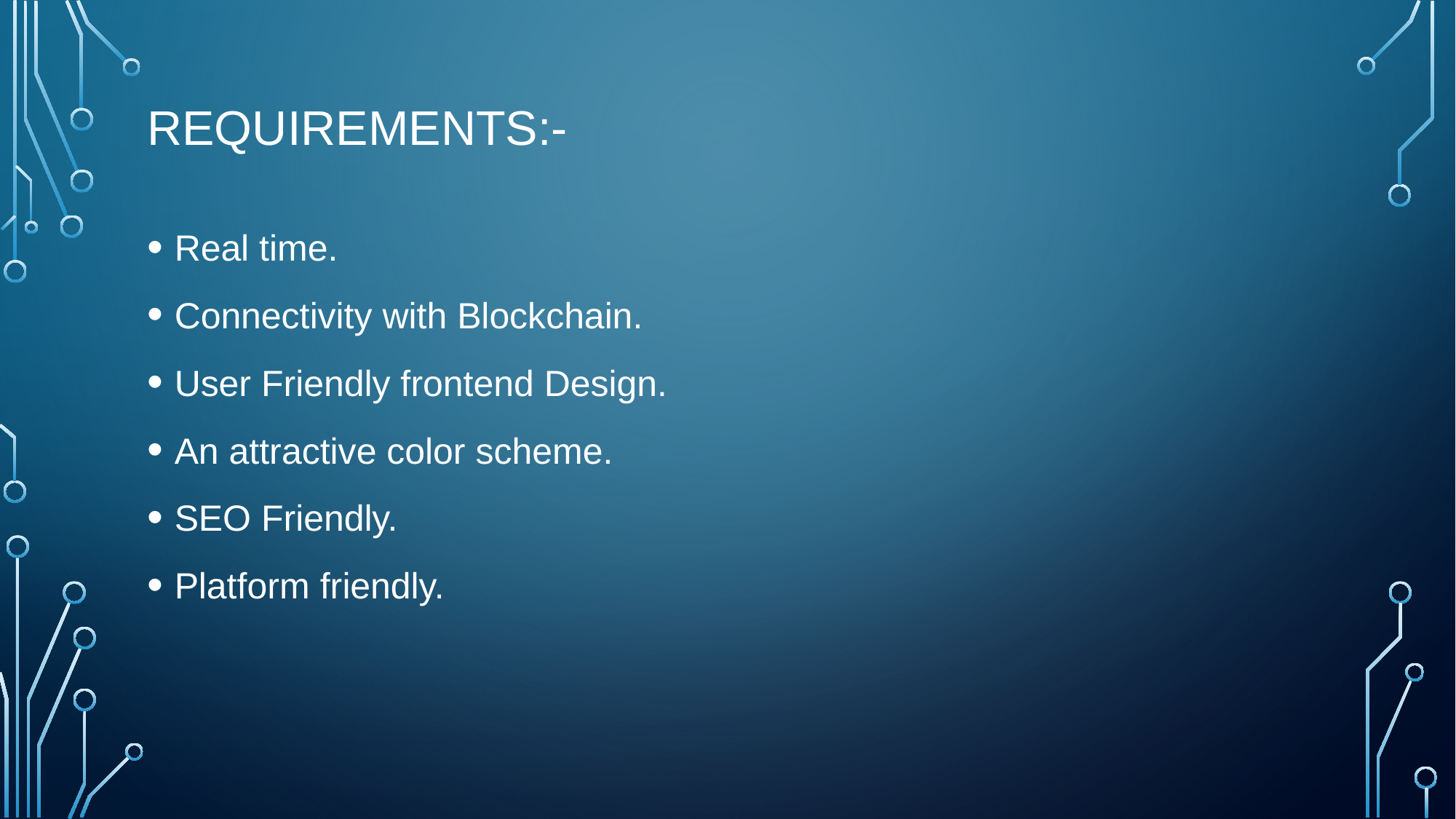

# Requirements:-
Real time.
Connectivity with Blockchain.
User Friendly frontend Design.
An attractive color scheme.
SEO Friendly.
Platform friendly.